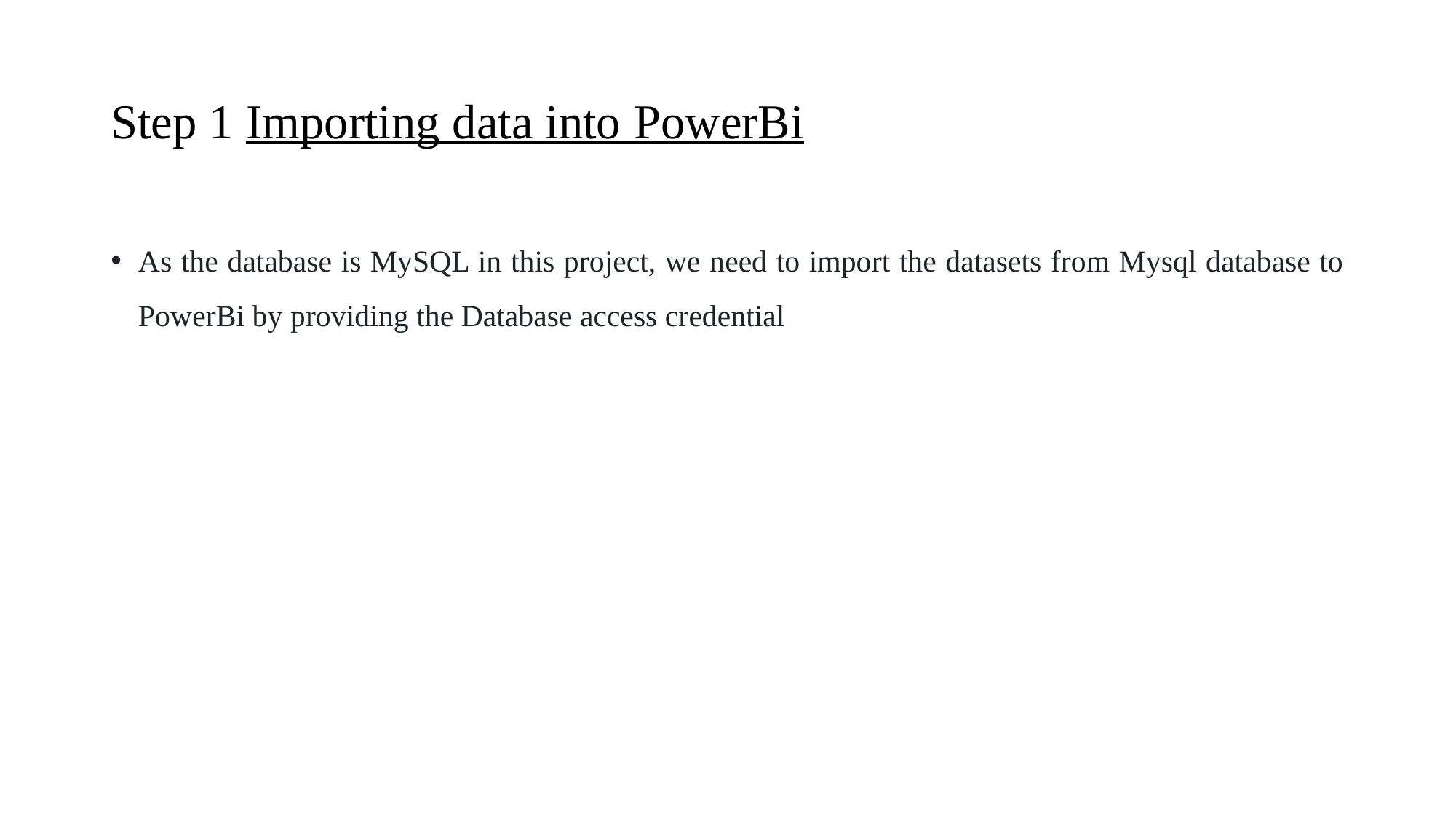

# Step 1 Importing data into PowerBi
As the database is MySQL in this project, we need to import the datasets from Mysql database to PowerBi by providing the Database access credential